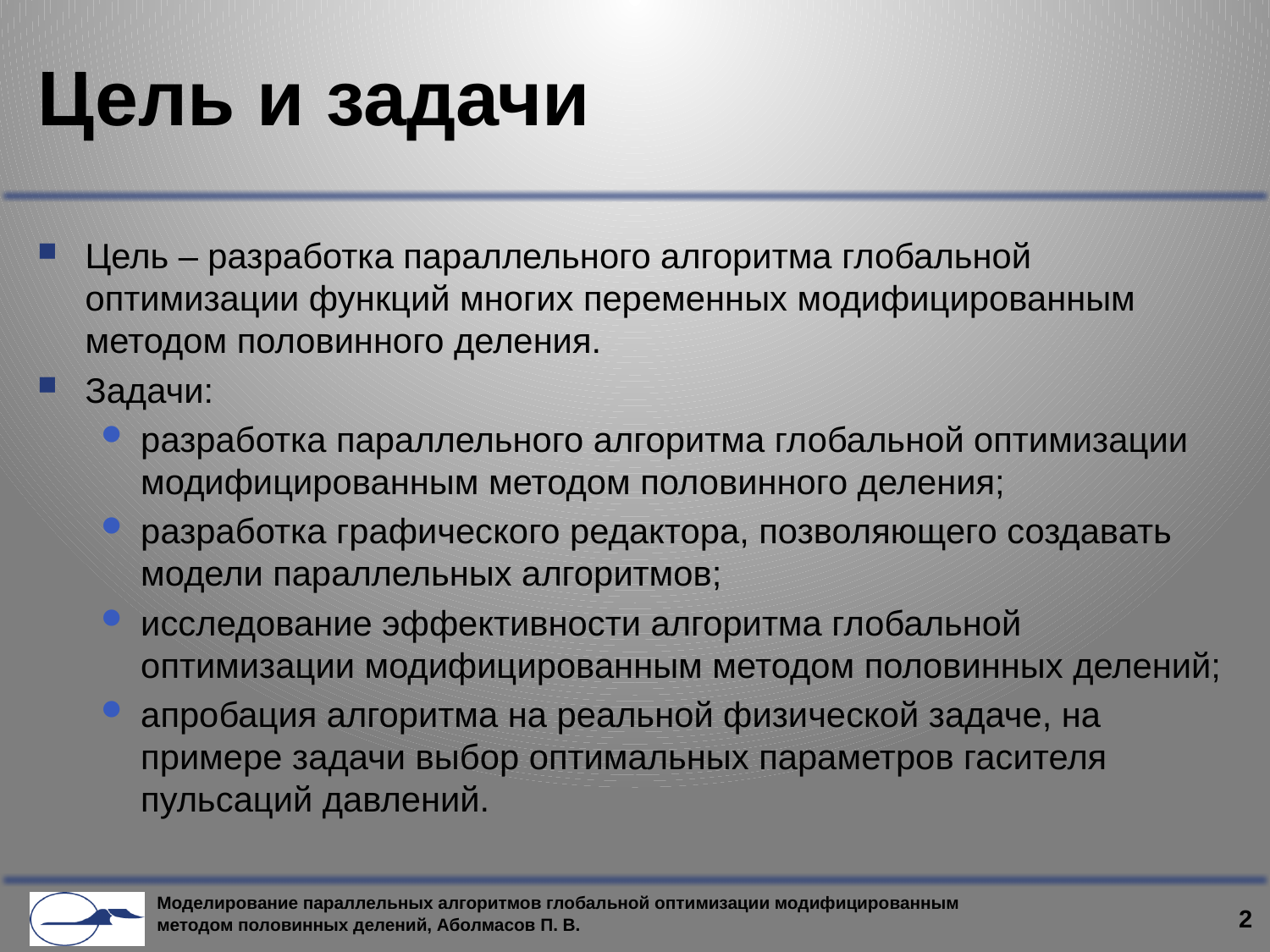

# Цель и задачи
Цель – разработка параллельного алгоритма глобальной оптимизации функций многих переменных модифицированным методом половинного деления.
Задачи:
разработка параллельного алгоритма глобальной оптимизации модифицированным методом половинного деления;
разработка графического редактора, позволяющего создавать модели параллельных алгоритмов;
исследование эффективности алгоритма глобальной оптимизации модифицированным методом половинных делений;
апробация алгоритма на реальной физической задаче, на примере задачи выбор оптимальных параметров гасителя пульсаций давлений.
2